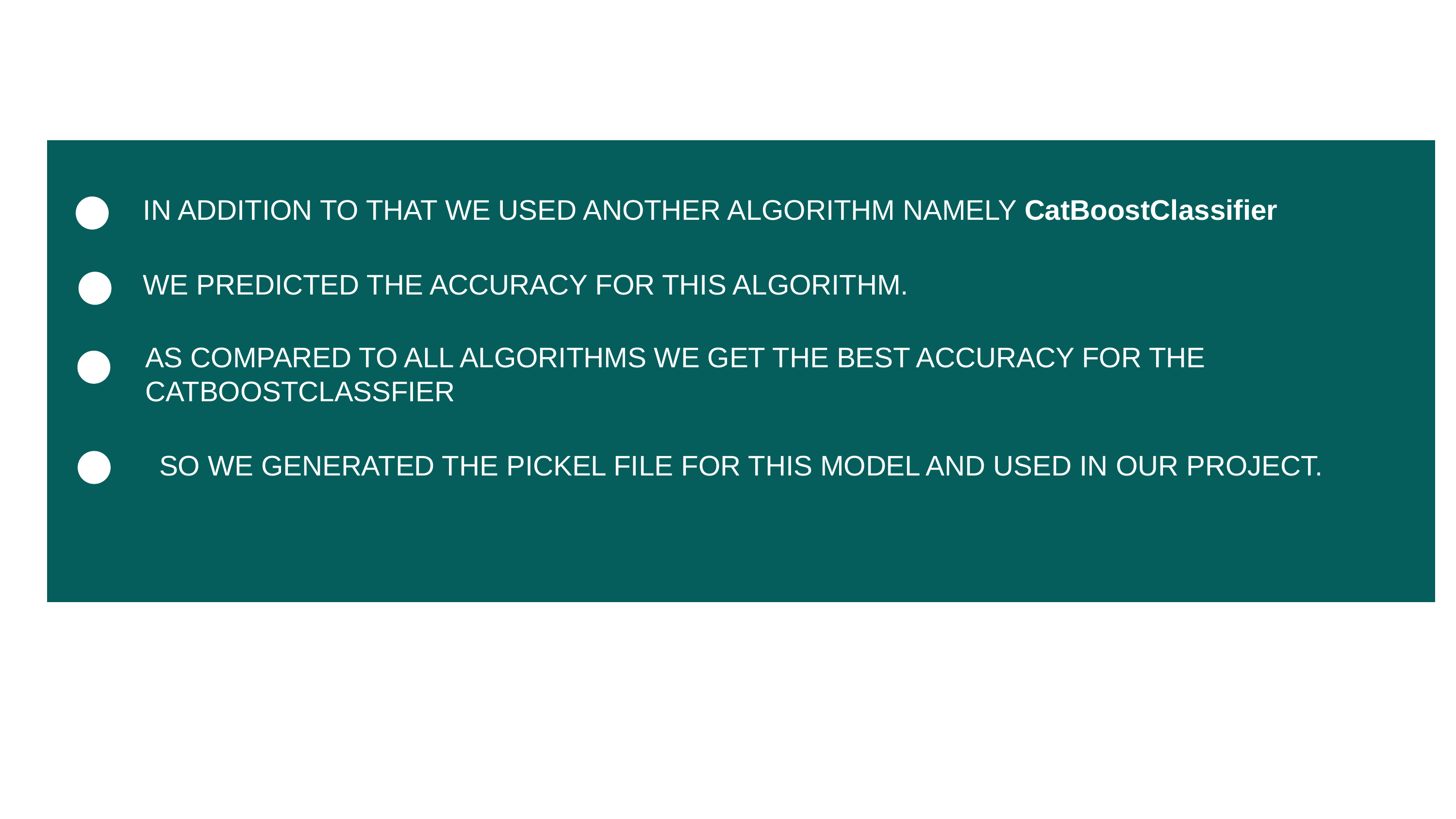

IN ADDITION TO THAT WE USED ANOTHER ALGORITHM NAMELY CatBoostClassifier

WE PREDICTED THE ACCURACY FOR THIS ALGORITHM.

AS COMPARED TO ALL ALGORITHMS WE GET THE BEST ACCURACY FOR THE CATBOOSTCLASSFIER

SO WE GENERATED THE PICKEL FILE FOR THIS MODEL AND USED IN OUR PROJECT.